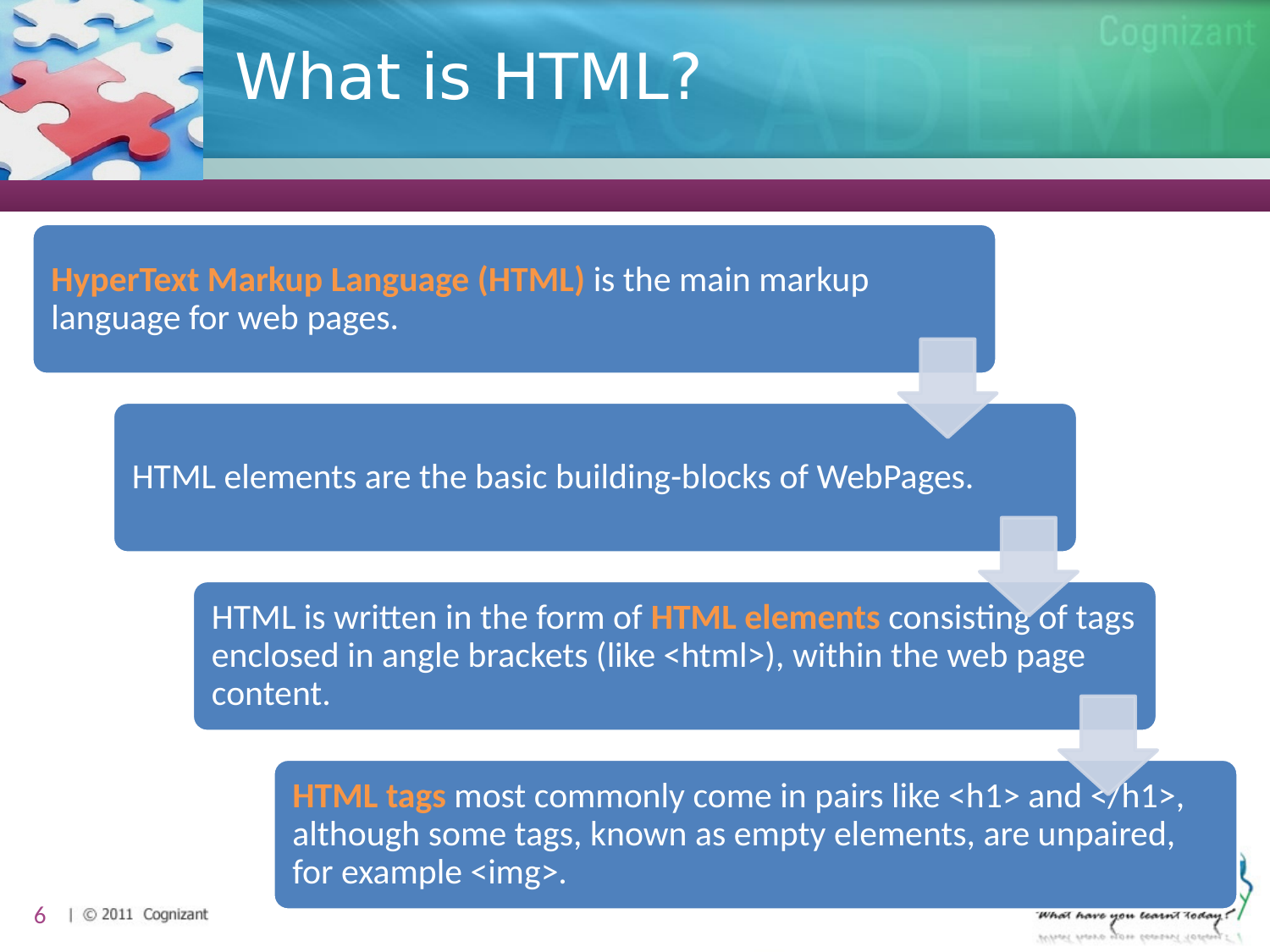

# What is HTML?
HyperText Markup Language (HTML) is the main markup language for web pages.
HTML elements are the basic building-blocks of WebPages.
HTML is written in the form of HTML elements consisting of tags enclosed in angle brackets (like <html>), within the web page content.
HTML tags most commonly come in pairs like <h1> and </h1>, although some tags, known as empty elements, are unpaired, for example <img>.

6